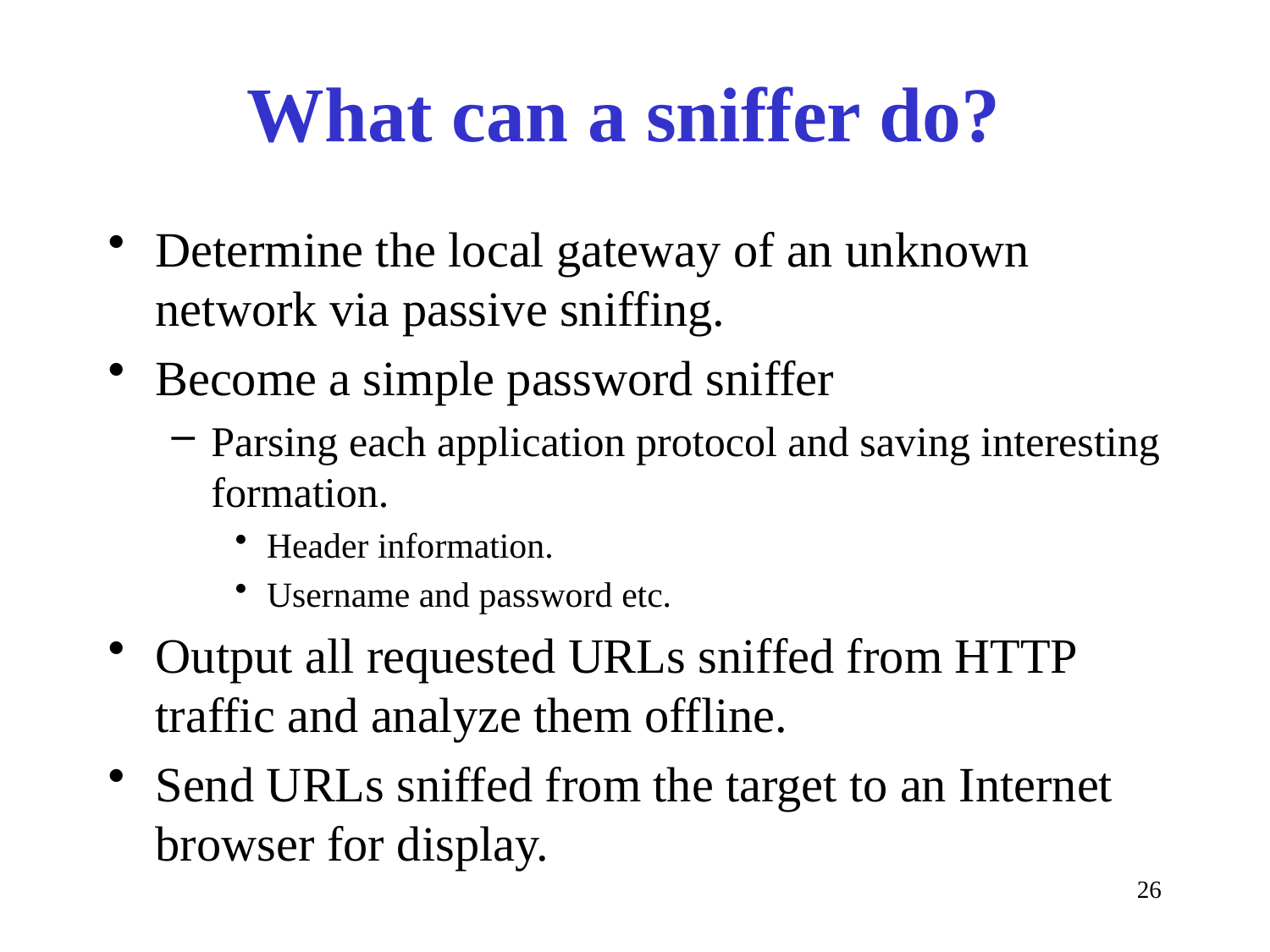

# What can a sniffer do?
Determine the local gateway of an unknown network via passive sniffing.
Become a simple password sniffer
Parsing each application protocol and saving interesting formation.
Header information.
Username and password etc.
Output all requested URLs sniffed from HTTP traffic and analyze them offline.
Send URLs sniffed from the target to an Internet browser for display.

26